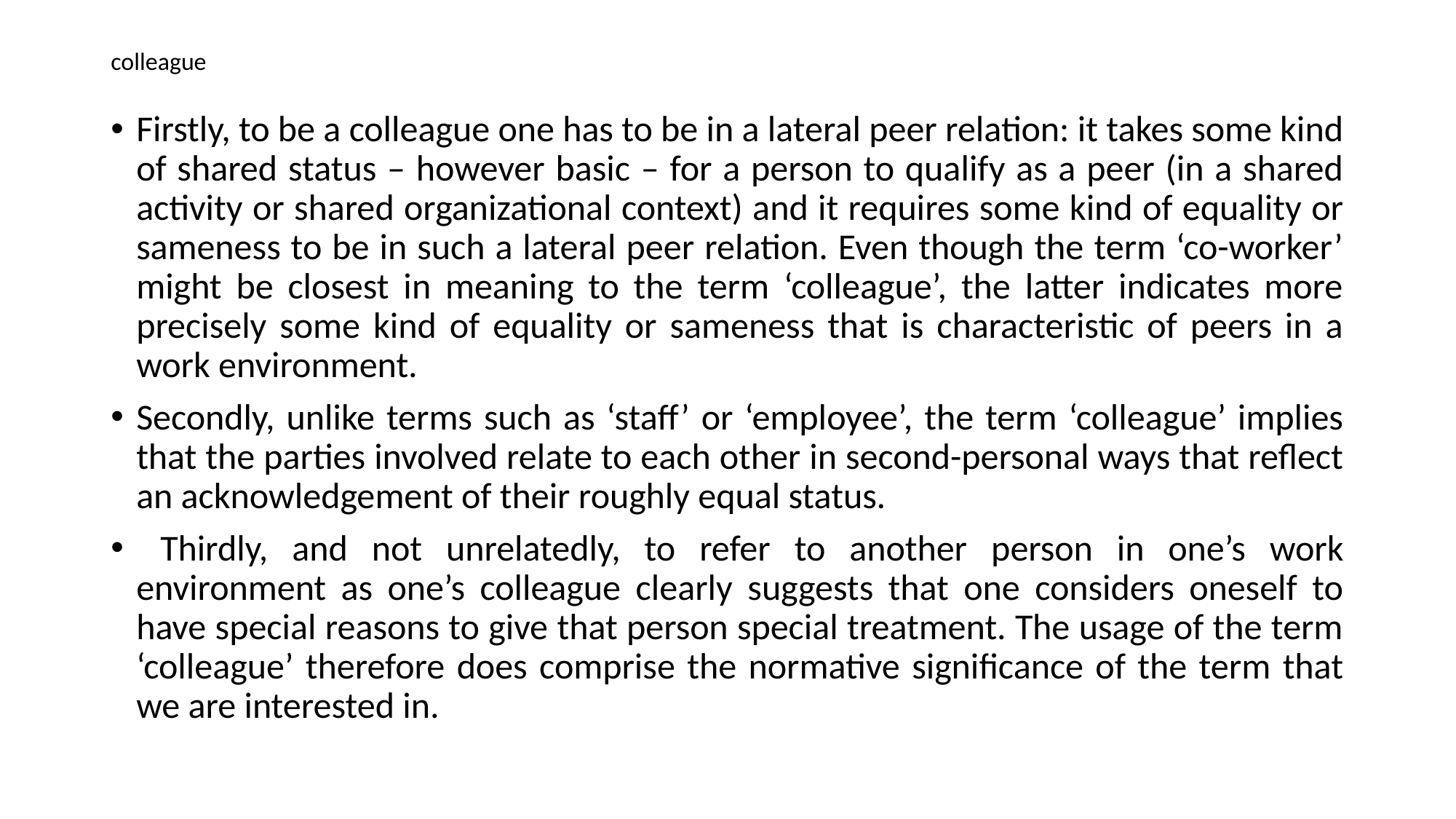

# colleague
Firstly, to be a colleague one has to be in a lateral peer relation: it takes some kind of shared status – however basic – for a person to qualify as a peer (in a shared activity or shared organizational context) and it requires some kind of equality or sameness to be in such a lateral peer relation. Even though the term ‘co-worker’ might be closest in meaning to the term ‘colleague’, the latter indicates more precisely some kind of equality or sameness that is characteristic of peers in a work environment.
Secondly, unlike terms such as ‘staff’ or ‘employee’, the term ‘colleague’ implies that the parties involved relate to each other in second-personal ways that reflect an acknowledgement of their roughly equal status.
 Thirdly, and not unrelatedly, to refer to another person in one’s work environment as one’s colleague clearly suggests that one considers oneself to have special reasons to give that person special treatment. The usage of the term ‘colleague’ therefore does comprise the normative significance of the term that we are interested in.